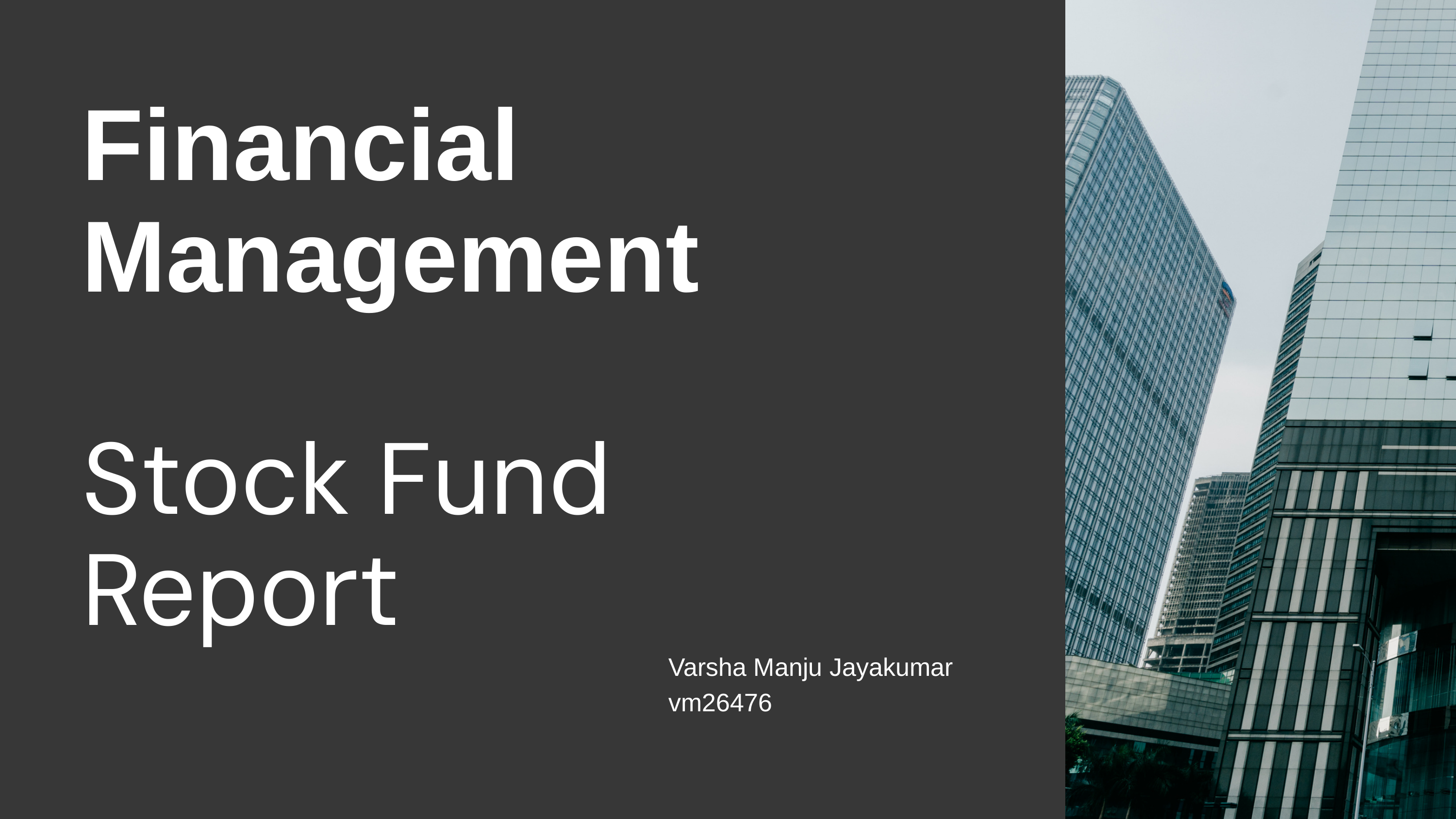

Financial Management

Stock Fund Report
Varsha Manju Jayakumar
vm26476